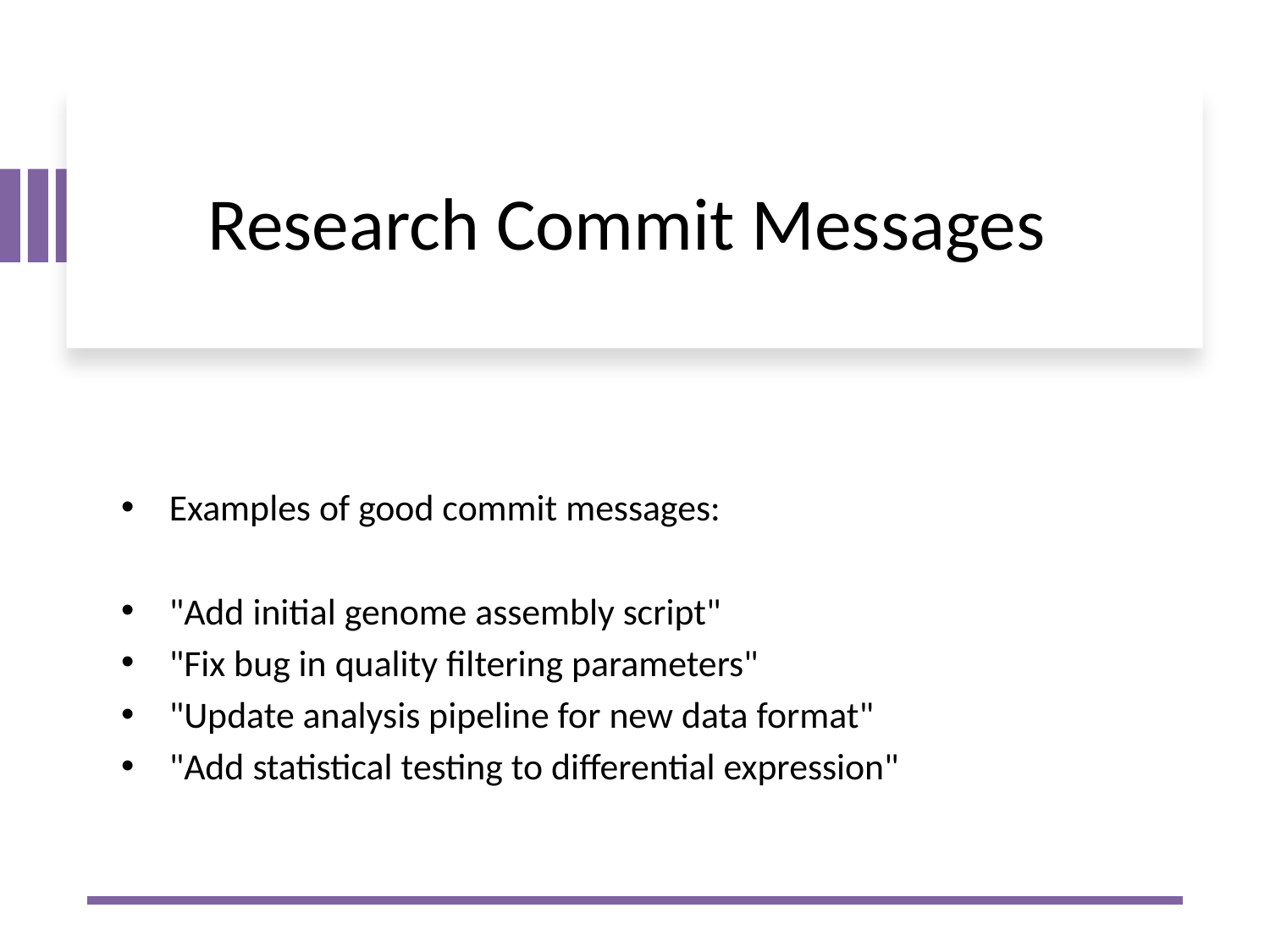

# Research Commit Messages

Examples of good commit messages:

"Add initial genome assembly script"
"Fix bug in quality filtering parameters"
"Update analysis pipeline for new data format"
"Add statistical testing to differential expression"